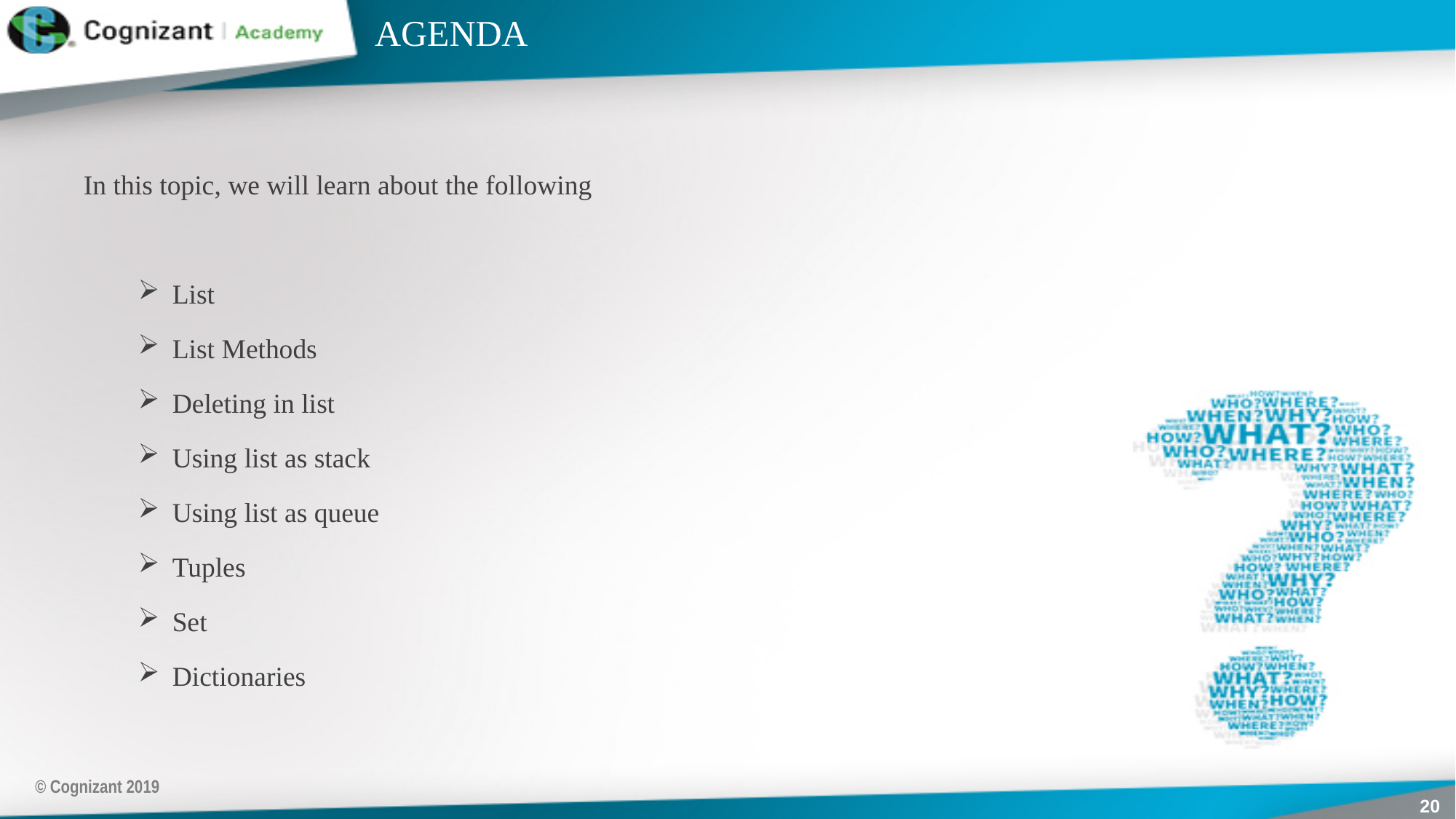

# AGENDA
In this topic, we will learn about the following

List
List Methods
Deleting in list
Using list as stack
Using list as queue
Tuples
Set
Dictionaries
© Cognizant 2019
20